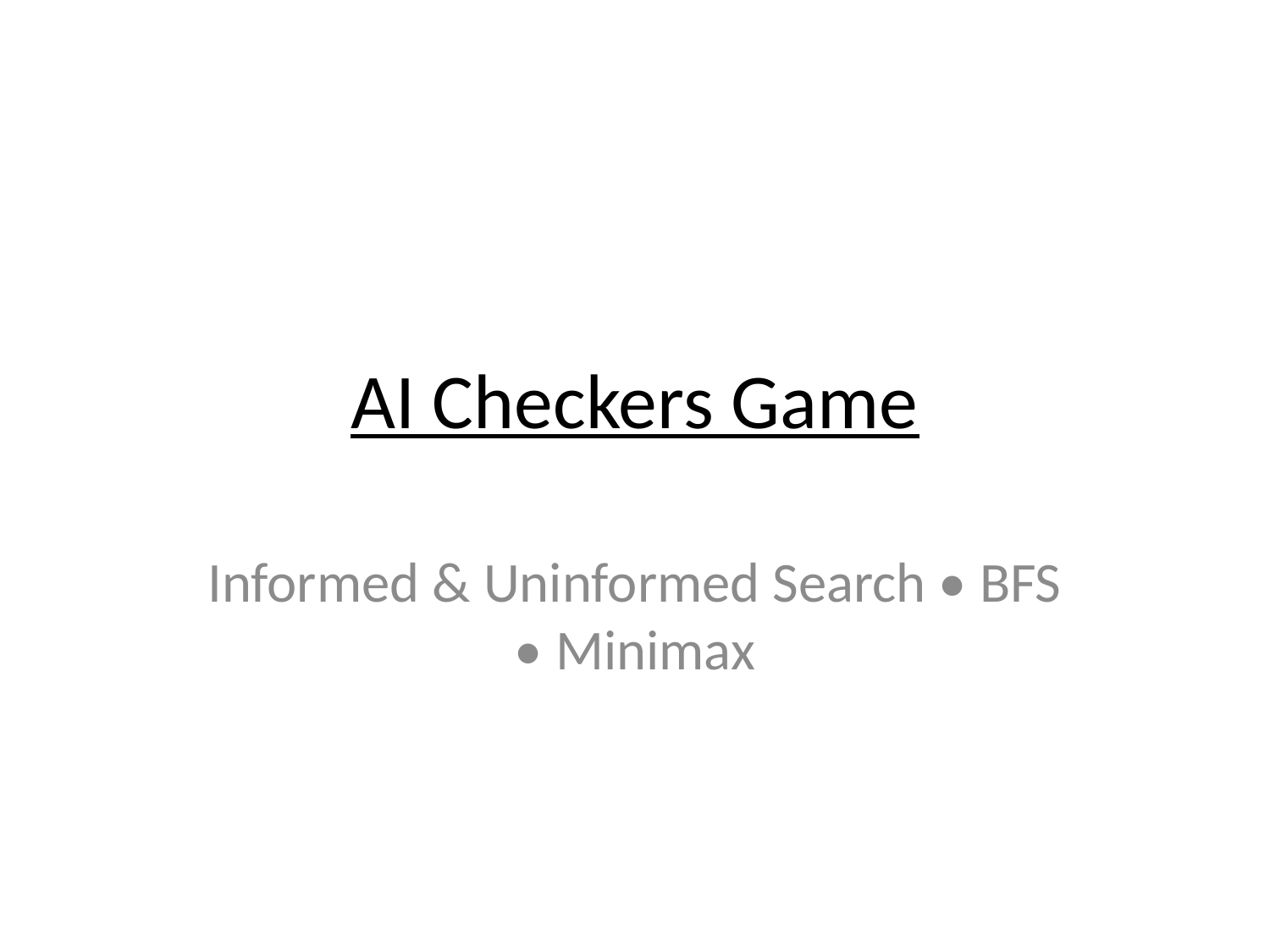

# AI Checkers Game
Informed & Uninformed Search • BFS • Minimax